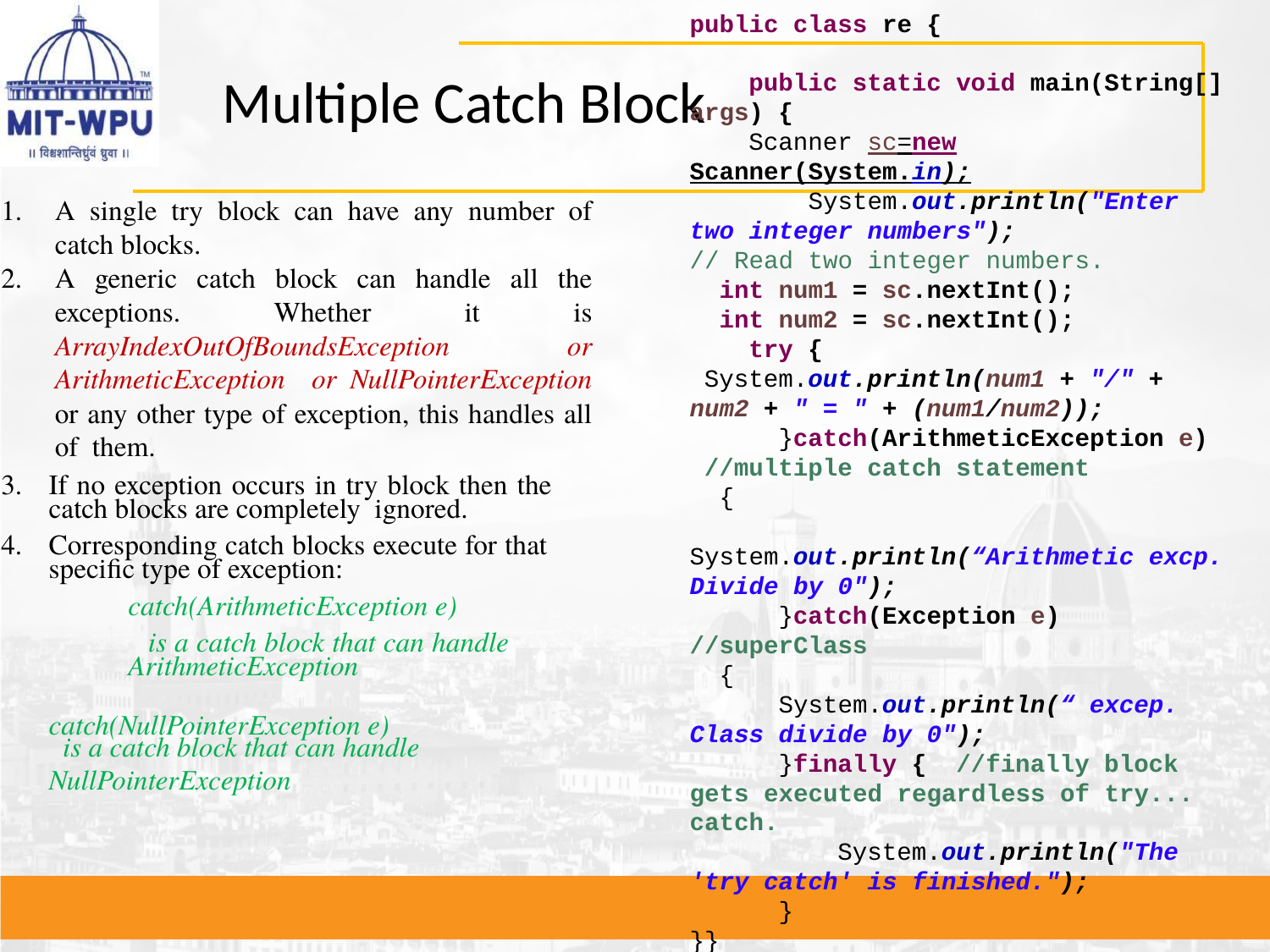

public class re {

    public static void main(String[] args) {
    Scanner sc=new Scanner(System.in);
        System.out.println("Enter two integer numbers");
// Read two integer numbers.
  int num1 = sc.nextInt();
  int num2 = sc.nextInt();
    try {
 System.out.println(num1 + "/" + num2 + " = " + (num1/num2));
      }catch(ArithmeticException e)   //multiple catch statement
  {
            System.out.println(“Arithmetic excp. Divide by 0");
      }catch(Exception e) //superClass
  {
      System.out.println(“ excep. Class divide by 0");
      }finally {  //finally block gets executed regardless of try... catch.
          System.out.println("The 'try catch' is finished.");
      }
}}
# Multiple Catch Block
A single try block can have any number of catch blocks.
A generic catch block can handle all the exceptions. Whether it is ArrayIndexOutOfBoundsException or ArithmeticException  or NullPointerException or any other type of exception, this handles all of  them.
If no exception occurs in try block then the catch blocks are completely  ignored.
Corresponding catch blocks execute for that specific type of exception:
	catch(ArithmeticException e)
                   is a catch block that can handle      	ArithmeticException

catch(NullPointerException e)
  is a catch block that can handle
NullPointerException